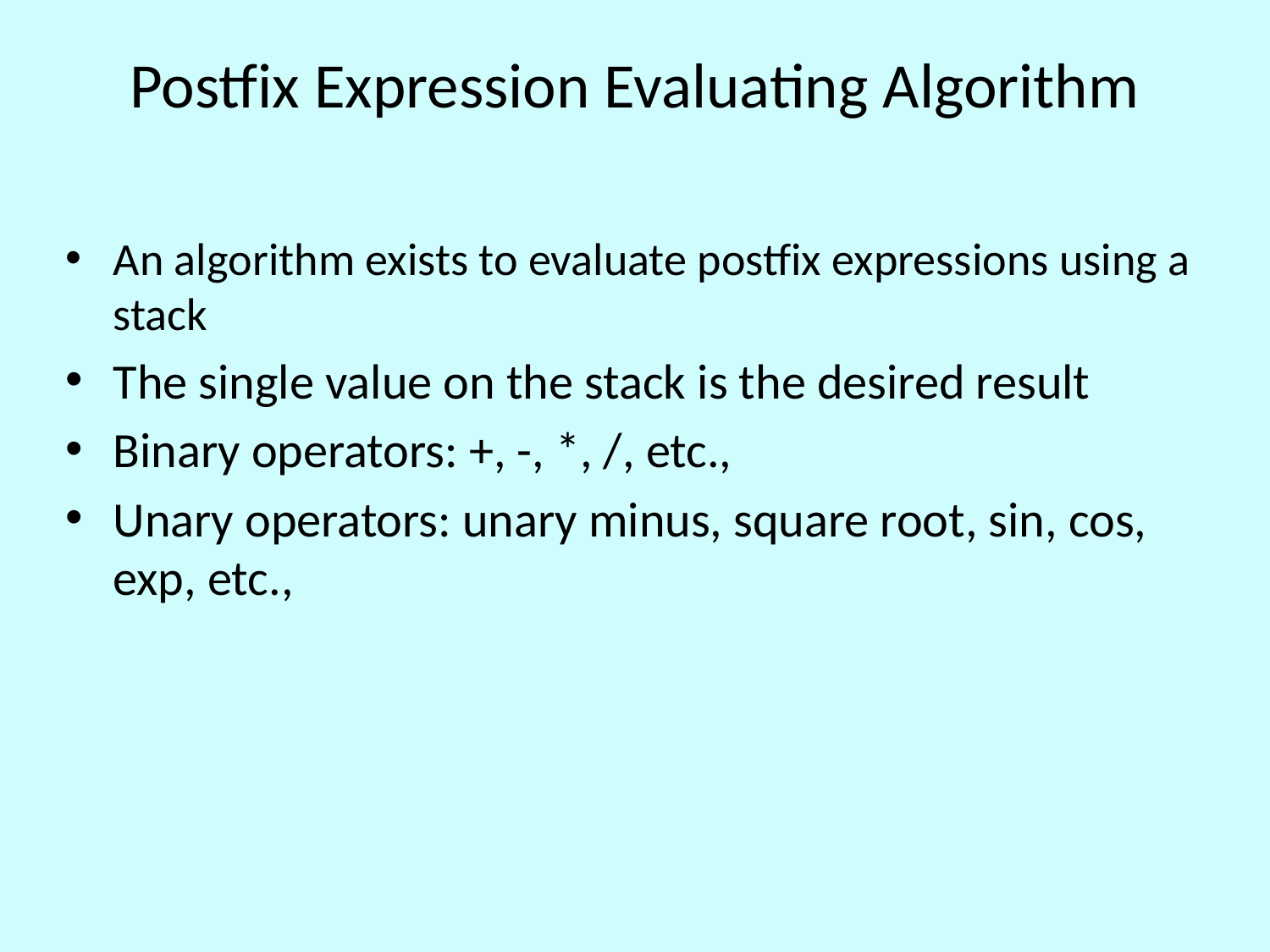

# Postfix Expression Evaluating Algorithm

An algorithm exists to evaluate postfix expressions using a stack
The single value on the stack is the desired result
Binary operators: +, -, *, /, etc.,
Unary operators: unary minus, square root, sin, cos, exp, etc.,